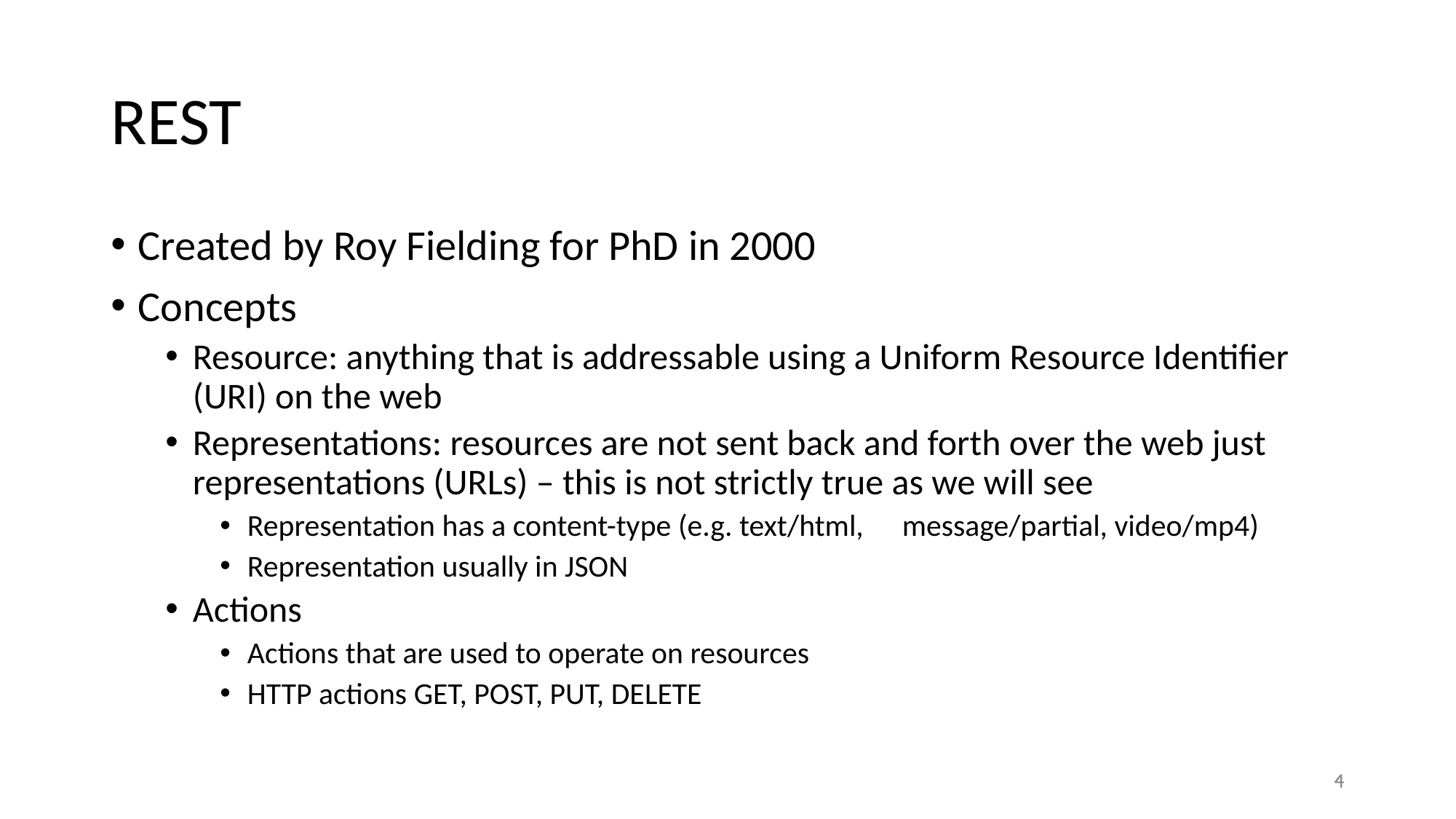

# REST
Created by Roy Fielding for PhD in 2000
Concepts
Resource: anything that is addressable using a Uniform Resource Identifier (URI) on the web
Representations: resources are not sent back and forth over the web just representations (URLs) – this is not strictly true as we will see
Representation has a content-type (e.g. text/html, 	message/partial, video/mp4)
Representation usually in JSON
Actions
Actions that are used to operate on resources
HTTP actions GET, POST, PUT, DELETE

4